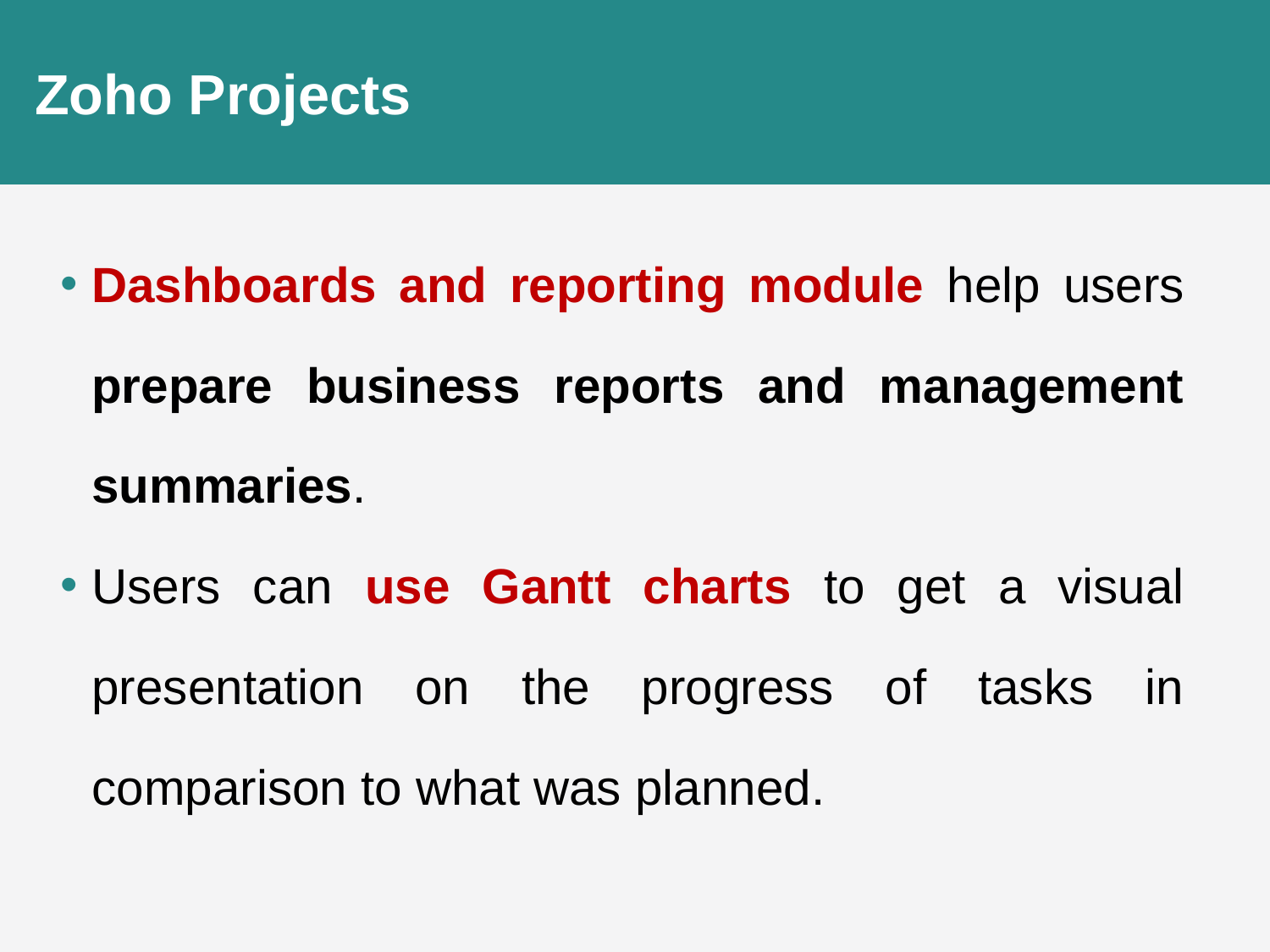

# Zoho Projects
Dashboards and reporting module help users prepare business reports and management summaries.
Users can use Gantt charts to get a visual presentation on the progress of tasks in comparison to what was planned.